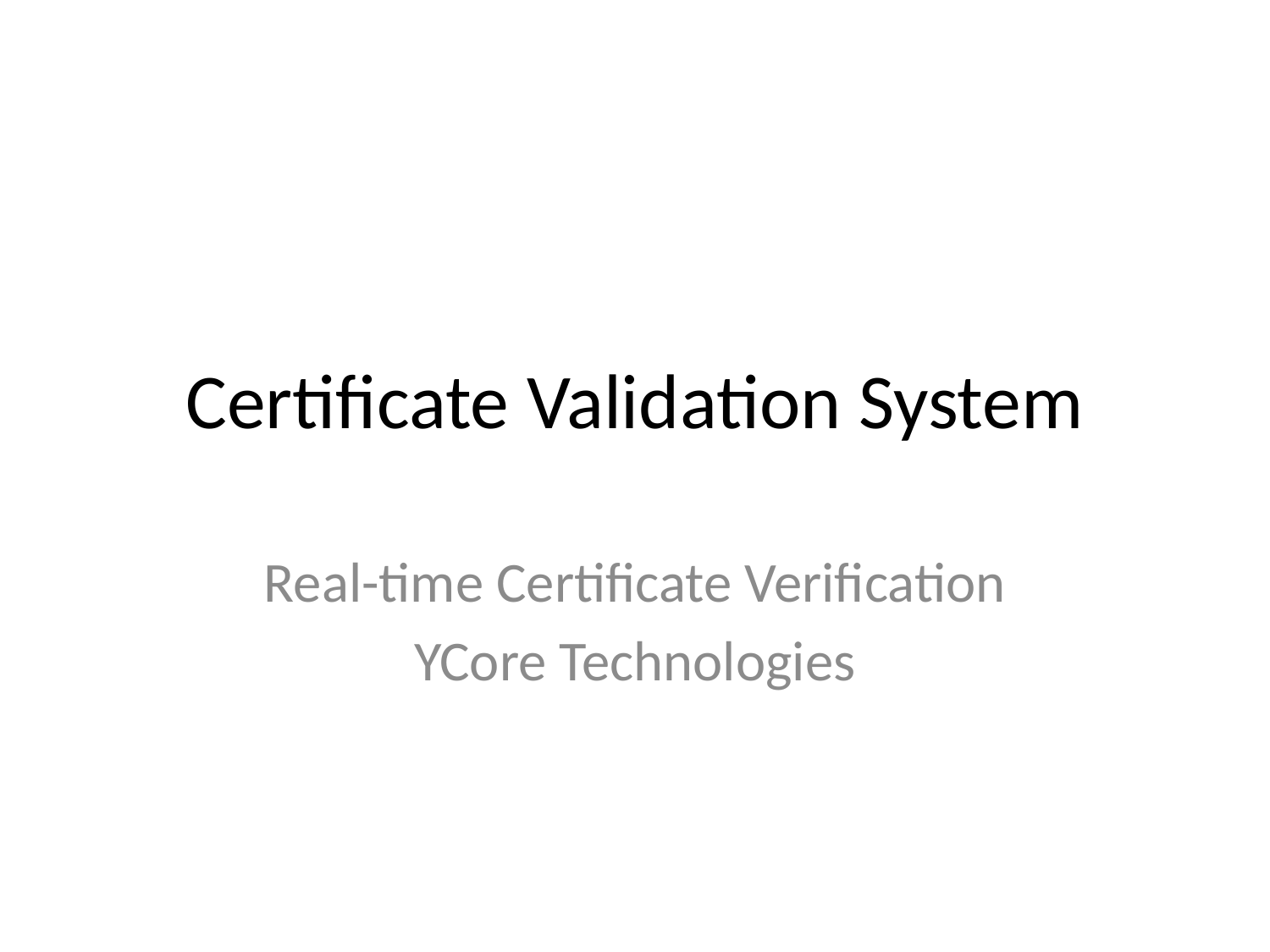

# Certificate Validation System
Real-time Certificate Verification
YCore Technologies